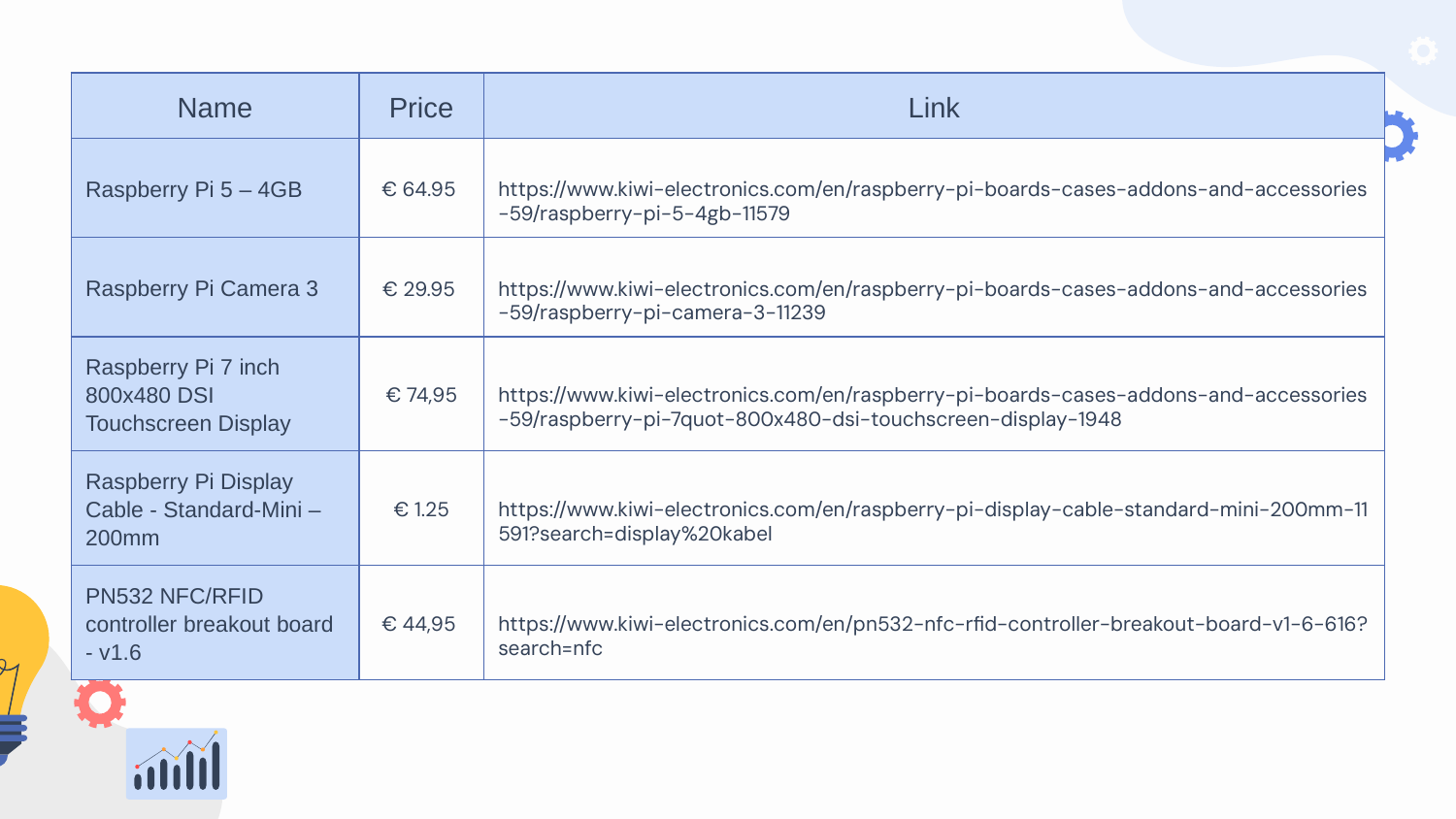

| Name | Price | Link |
| --- | --- | --- |
| Raspberry Pi 5 – 4GB | € 64.95 | https://www.kiwi-electronics.com/en/raspberry-pi-boards-cases-addons-and-accessories-59/raspberry-pi-5-4gb-11579 |
| Raspberry Pi Camera 3 | € 29.95 | https://www.kiwi-electronics.com/en/raspberry-pi-boards-cases-addons-and-accessories-59/raspberry-pi-camera-3-11239 |
| Raspberry Pi 7 inch 800x480 DSI Touchscreen Display | € 74,95 | https://www.kiwi-electronics.com/en/raspberry-pi-boards-cases-addons-and-accessories-59/raspberry-pi-7quot-800x480-dsi-touchscreen-display-1948 |
| Raspberry Pi Display Cable - Standard-Mini – 200mm | € 1.25 | https://www.kiwi-electronics.com/en/raspberry-pi-display-cable-standard-mini-200mm-11591?search=display%20kabel |
| PN532 NFC/RFID controller breakout board - v1.6 | € 44,95 | https://www.kiwi-electronics.com/en/pn532-nfc-rfid-controller-breakout-board-v1-6-616?search=nfc |

Total costs: € 242,2